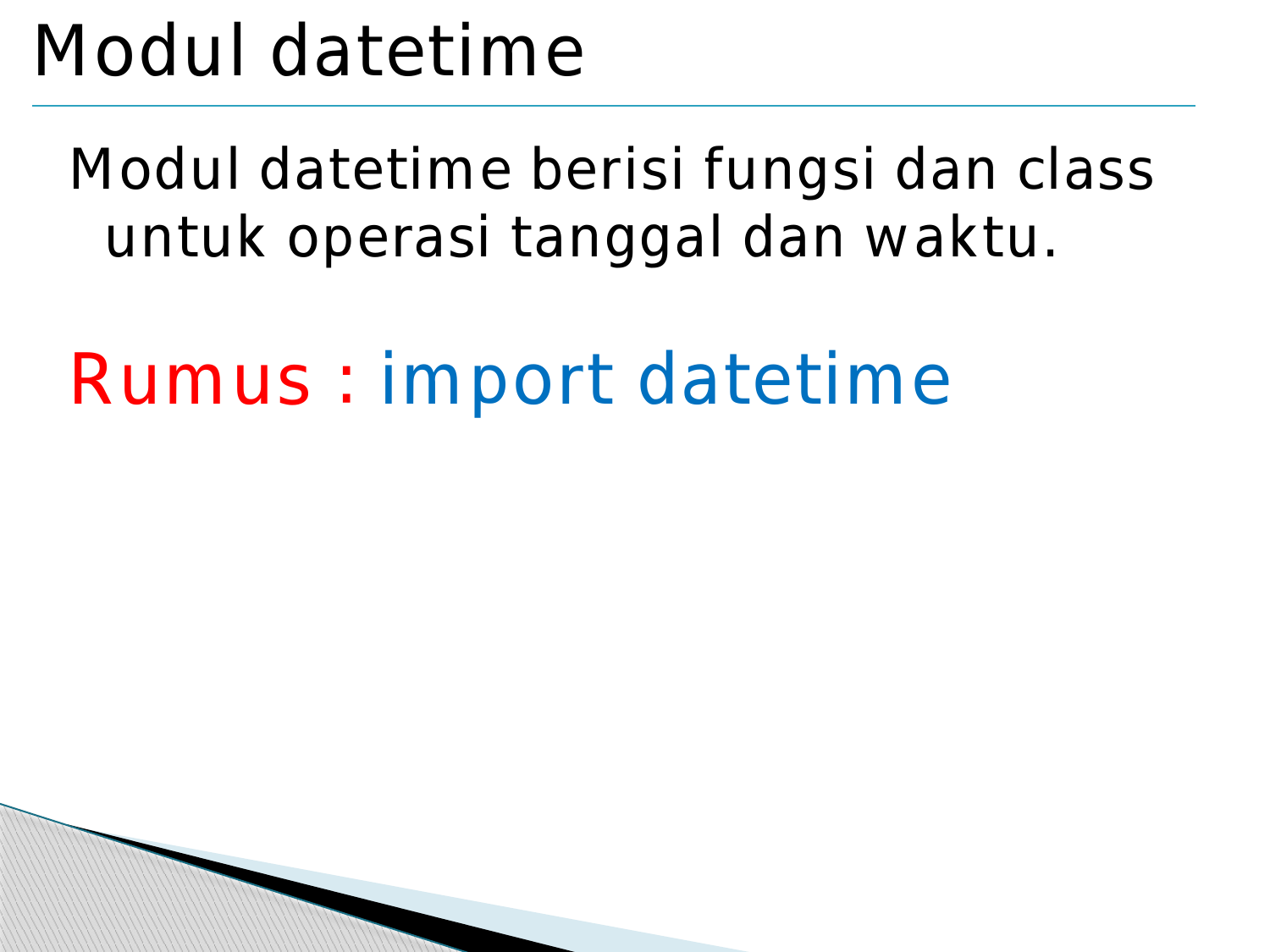

# Modul datetime
Modul datetime berisi fungsi dan class untuk operasi tanggal dan waktu.

Rumus : import datetime